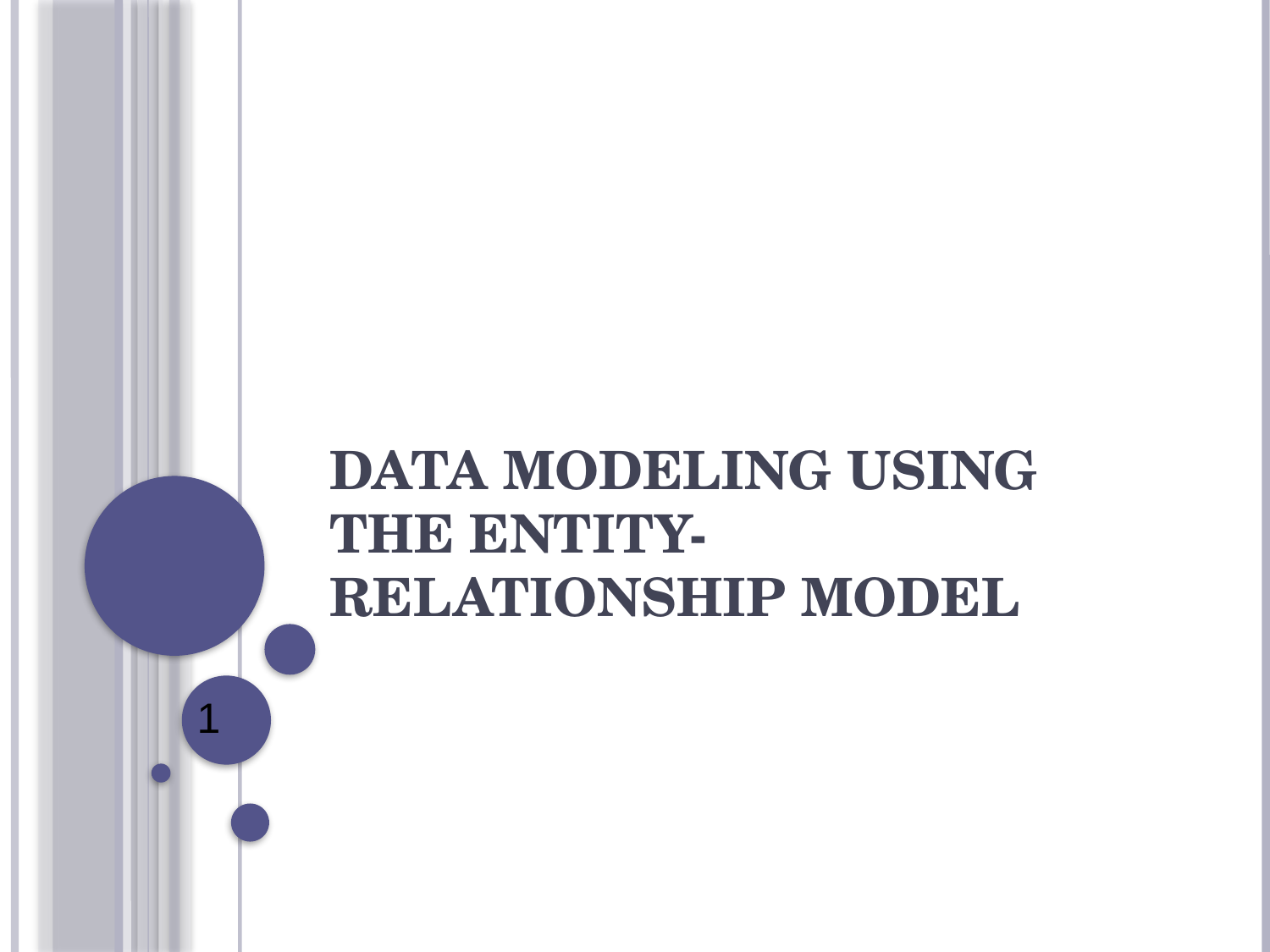

# Data Modeling Using the Entity-Relationship Model
1